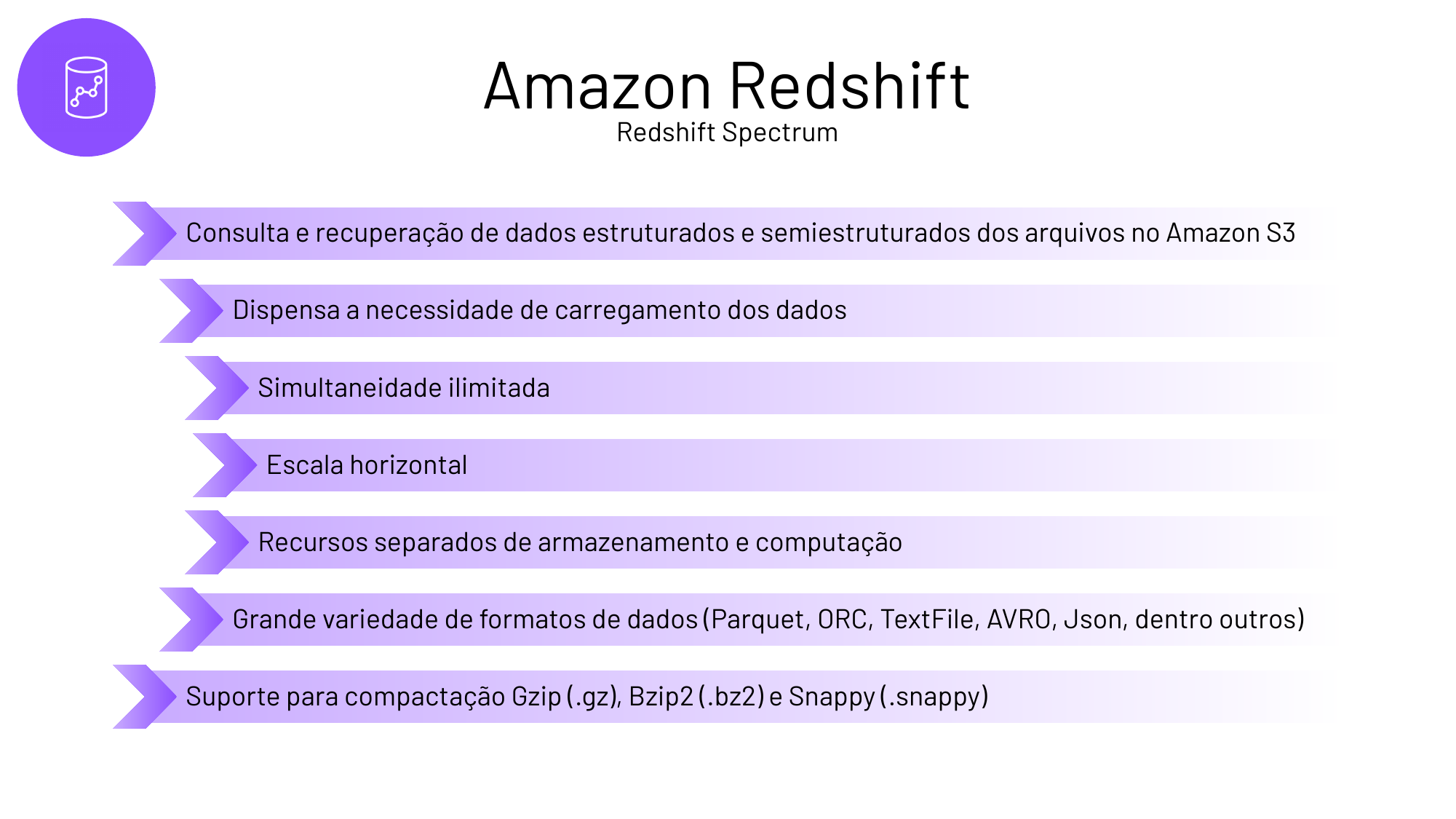

# Amazon Redshift

Redshift Spectrum
Consulta e recuperação de dados estruturados e semiestruturados dos arquivos no Amazon S3
Dispensa a necessidade de carregamento dos dados
Simultaneidade ilimitada
Escala horizontal
Recursos separados de armazenamento e computação
Grande variedade de formatos de dados (Parquet, ORC, TextFile, AVRO, Json, dentro outros)
Suporte para compactação Gzip (.gz), Bzip2 (.bz2) e Snappy (.snappy)